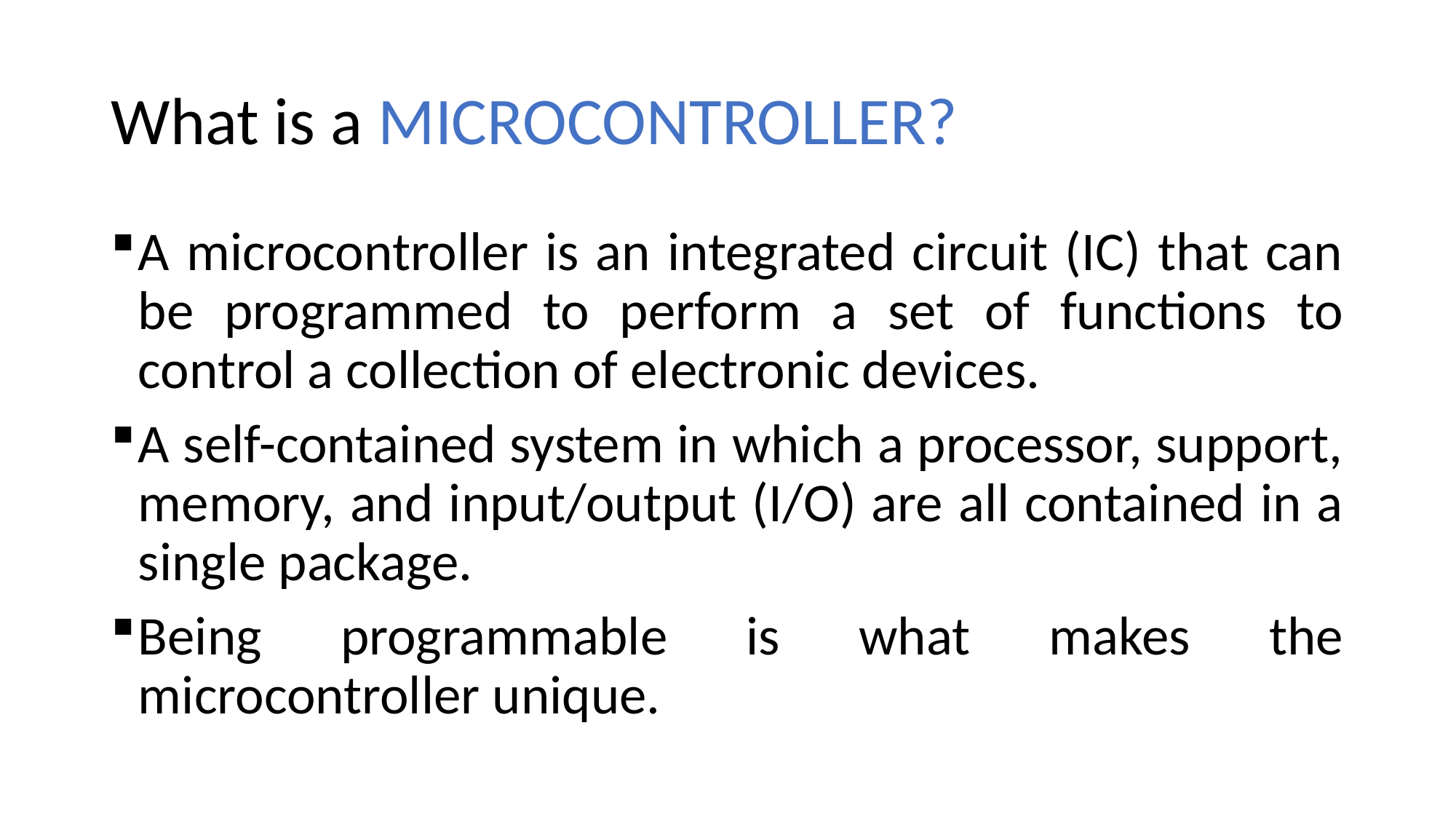

# What is a MICROCONTROLLER?
A microcontroller is an integrated circuit (IC) that can be programmed to perform a set of functions to control a collection of electronic devices.
A self-contained system in which a processor, support, memory, and input/output (I/O) are all contained in a single package.
Being programmable is what makes the microcontroller unique.